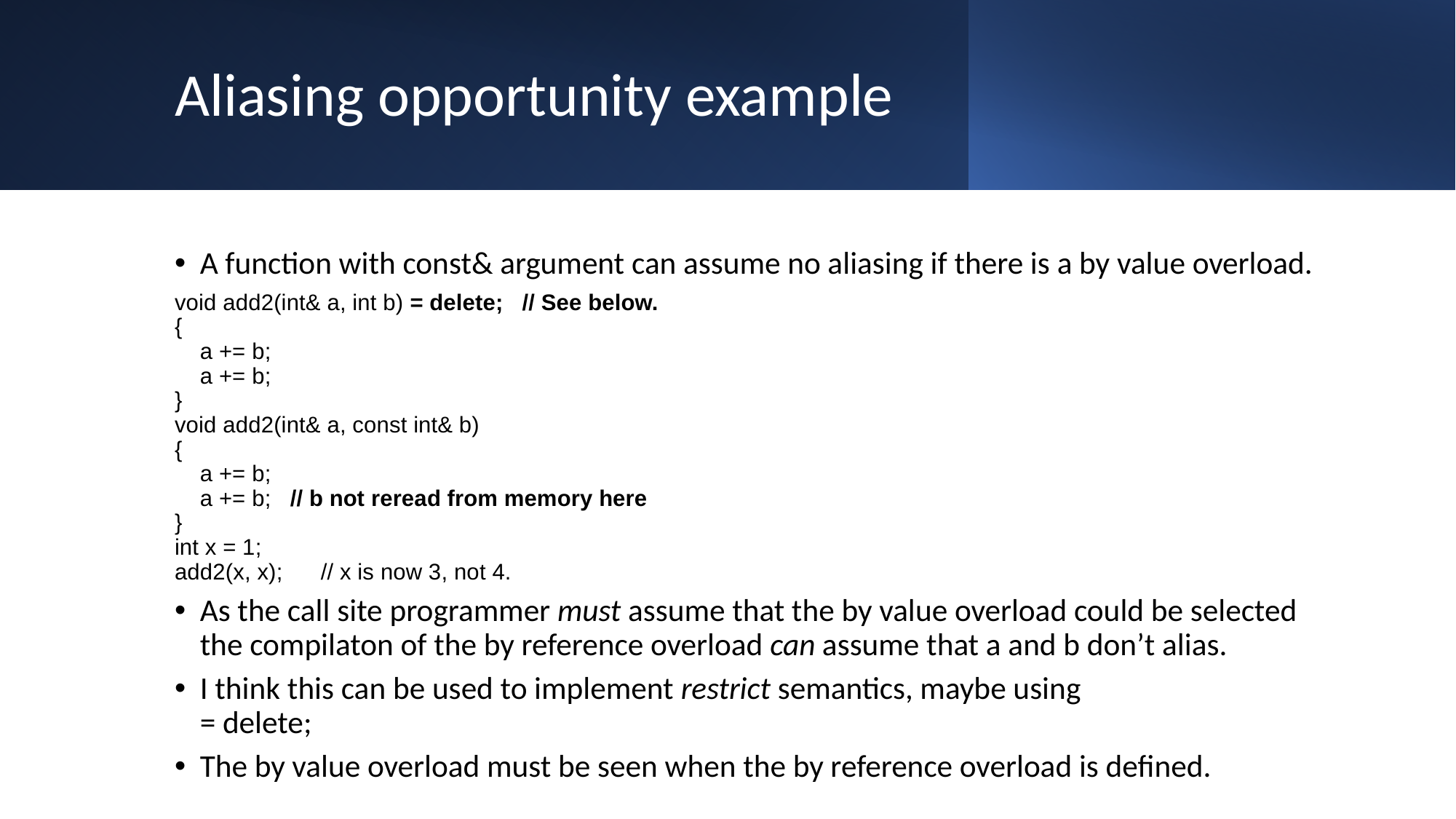

# Aliasing opportunity example
A function with const& argument can assume no aliasing if there is a by value overload.
void add2(int& a, int b) = delete;   // See below.
{
    a += b;
    a += b;
}
void add2(int& a, const int& b)
{
    a += b;
    a += b;   // b not reread from memory here
}
int x = 1;
add2(x, x);      // x is now 3, not 4.
As the call site programmer must assume that the by value overload could be selected the compilaton of the by reference overload can assume that a and b don’t alias.
I think this can be used to implement restrict semantics, maybe using
= delete;
The by value overload must be seen when the by reference overload is defined.